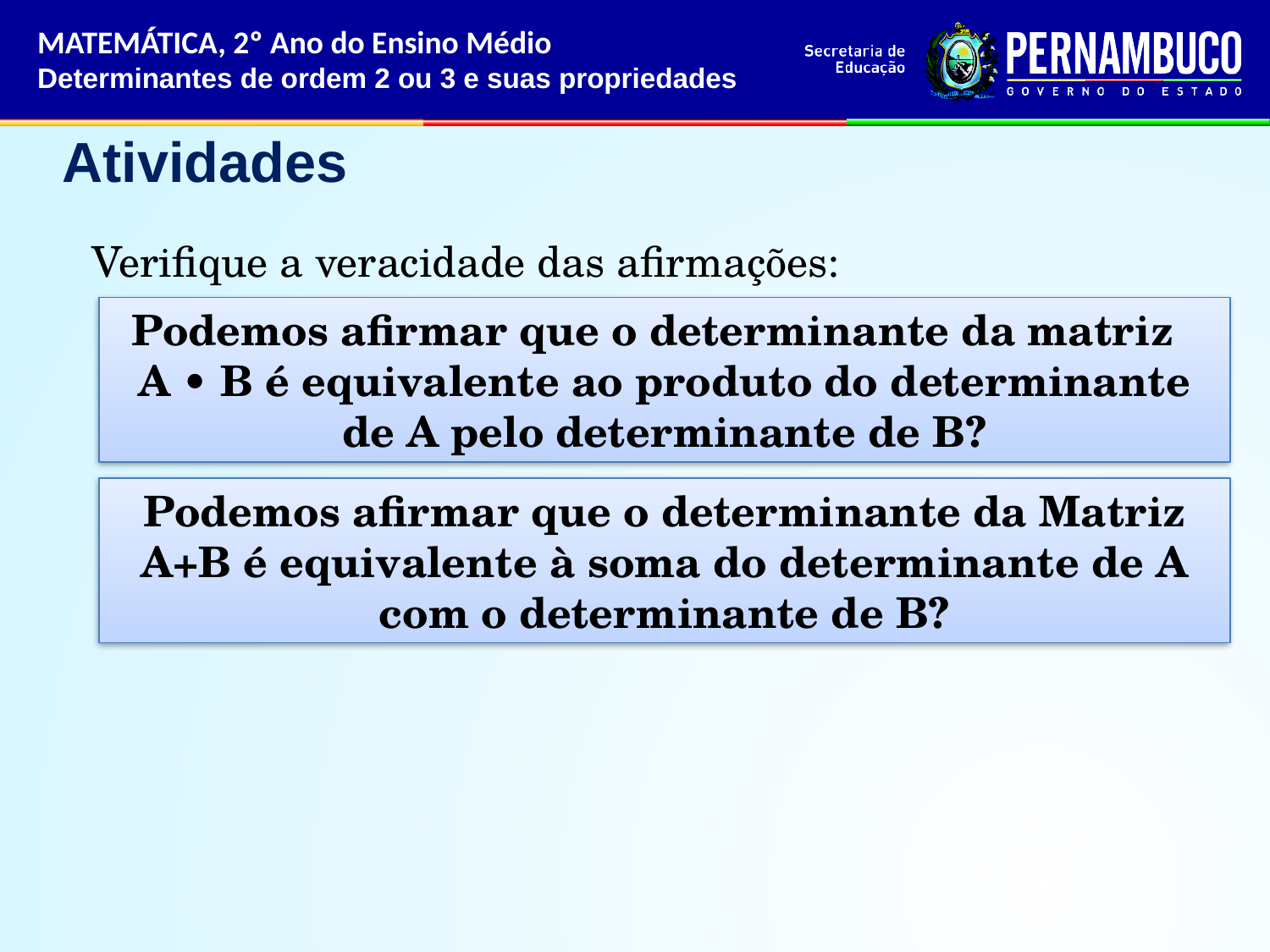

MATEMÁTICA, 2º Ano do Ensino Médio
Determinantes de ordem 2 ou 3 e suas propriedades
Atividades
Verifique a veracidade das afirmações:
Podemos afirmar que o determinante da matriz   A • B é equivalente ao produto do determinante de A pelo determinante de B?
Det (A +B) = Det A + Det B

Det (A • B) = Det A • Det B
Podemos afirmar que o determinante da Matriz A+B é equivalente à soma do determinante de A com o determinante de B?